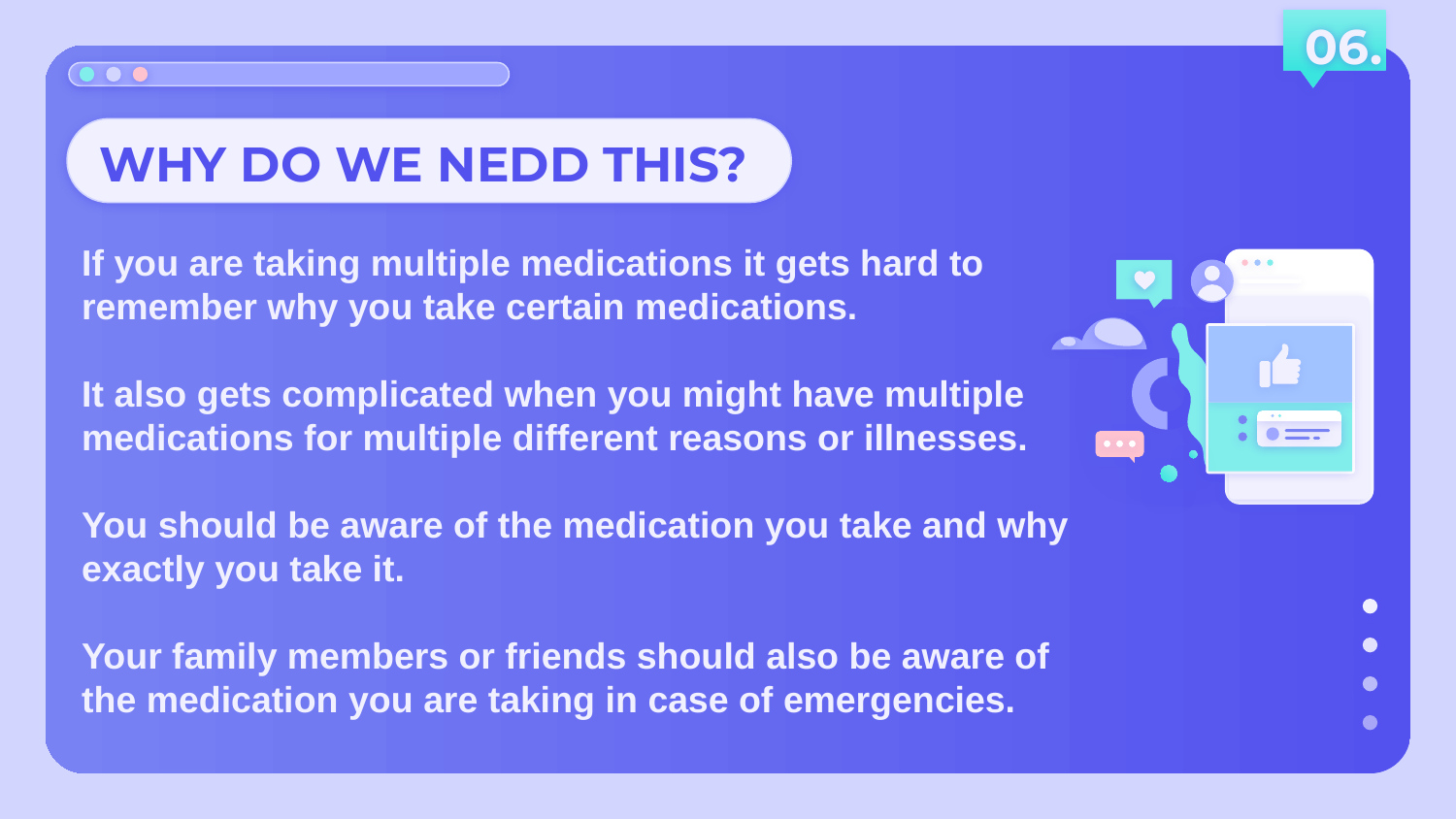

06.

# WHY DO WE NEDD THIS?
If you are taking multiple medications it gets hard to remember why you take certain medications.

It also gets complicated when you might have multiple medications for multiple different reasons or illnesses.

You should be aware of the medication you take and why exactly you take it.

Your family members or friends should also be aware of the medication you are taking in case of emergencies.